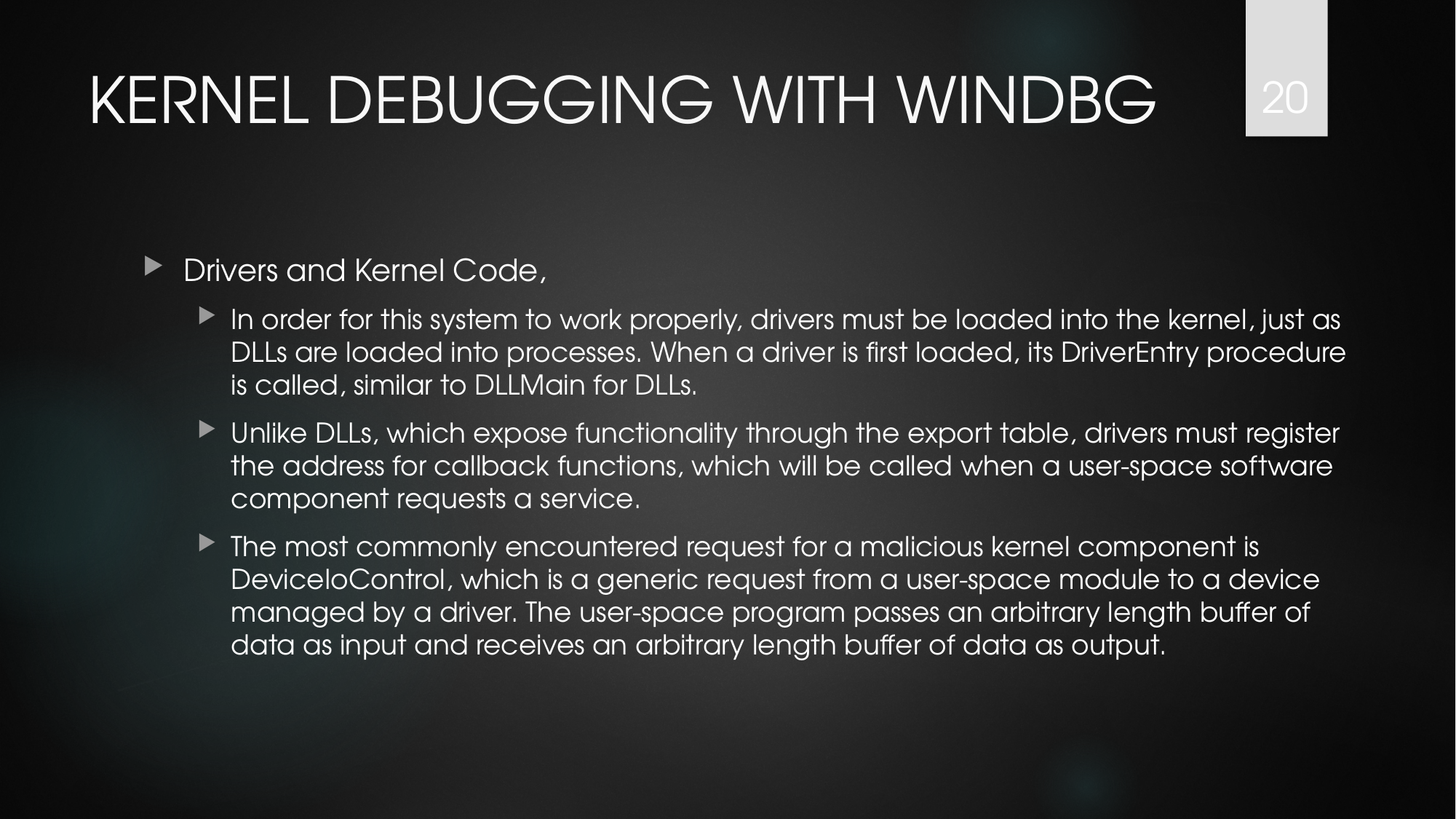

20
# KERNEL DEBUGGING WITH WINDBG
Drivers and Kernel Code,
In order for this system to work properly, drivers must be loaded into the kernel, just as DLLs are loaded into processes. When a driver is first loaded, its DriverEntry procedure is called, similar to DLLMain for DLLs.
Unlike DLLs, which expose functionality through the export table, drivers must register the address for callback functions, which will be called when a user-space software component requests a service.
The most commonly encountered request for a malicious kernel component is DeviceIoControl, which is a generic request from a user-space module to a device managed by a driver. The user-space program passes an arbitrary length buffer of data as input and receives an arbitrary length buffer of data as output.